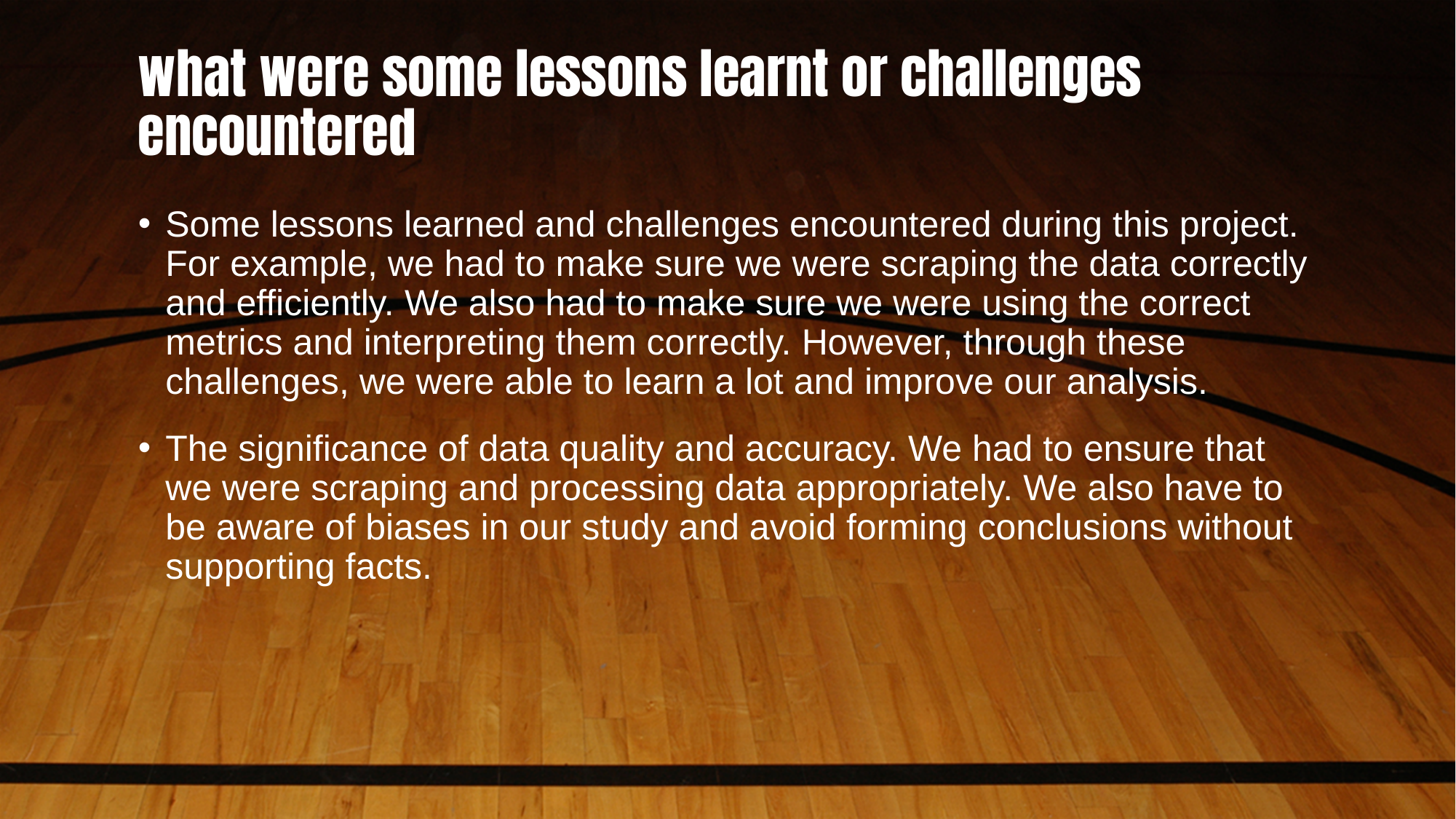

# what were some lessons learnt or challenges encountered
Some lessons learned and challenges encountered during this project. For example, we had to make sure we were scraping the data correctly and efficiently. We also had to make sure we were using the correct metrics and interpreting them correctly. However, through these challenges, we were able to learn a lot and improve our analysis.
The significance of data quality and accuracy. We had to ensure that we were scraping and processing data appropriately. We also have to be aware of biases in our study and avoid forming conclusions without supporting facts.